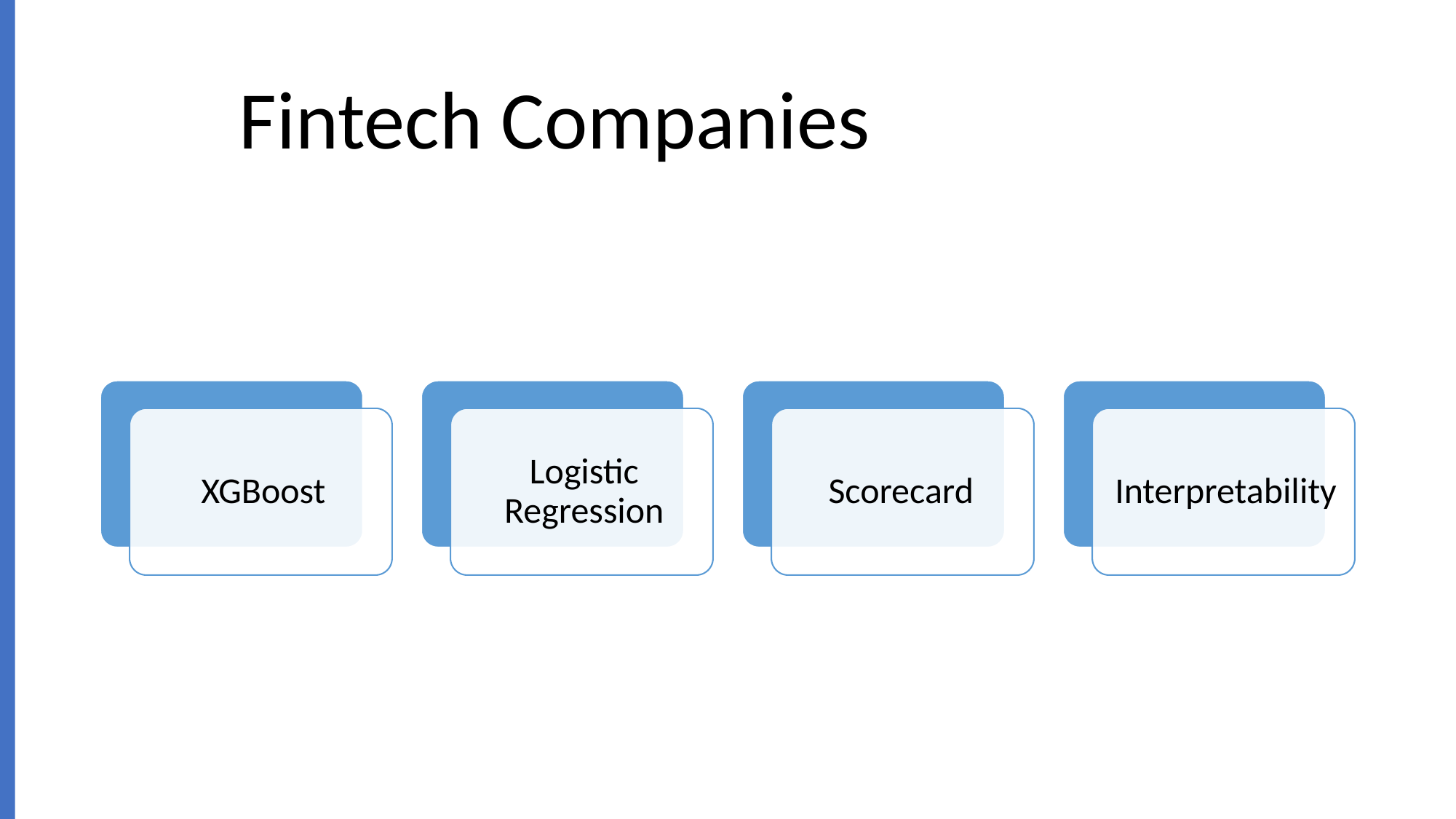

# Fintech Companies
XGBoost
Logistic Regression
Scorecard
Interpretability